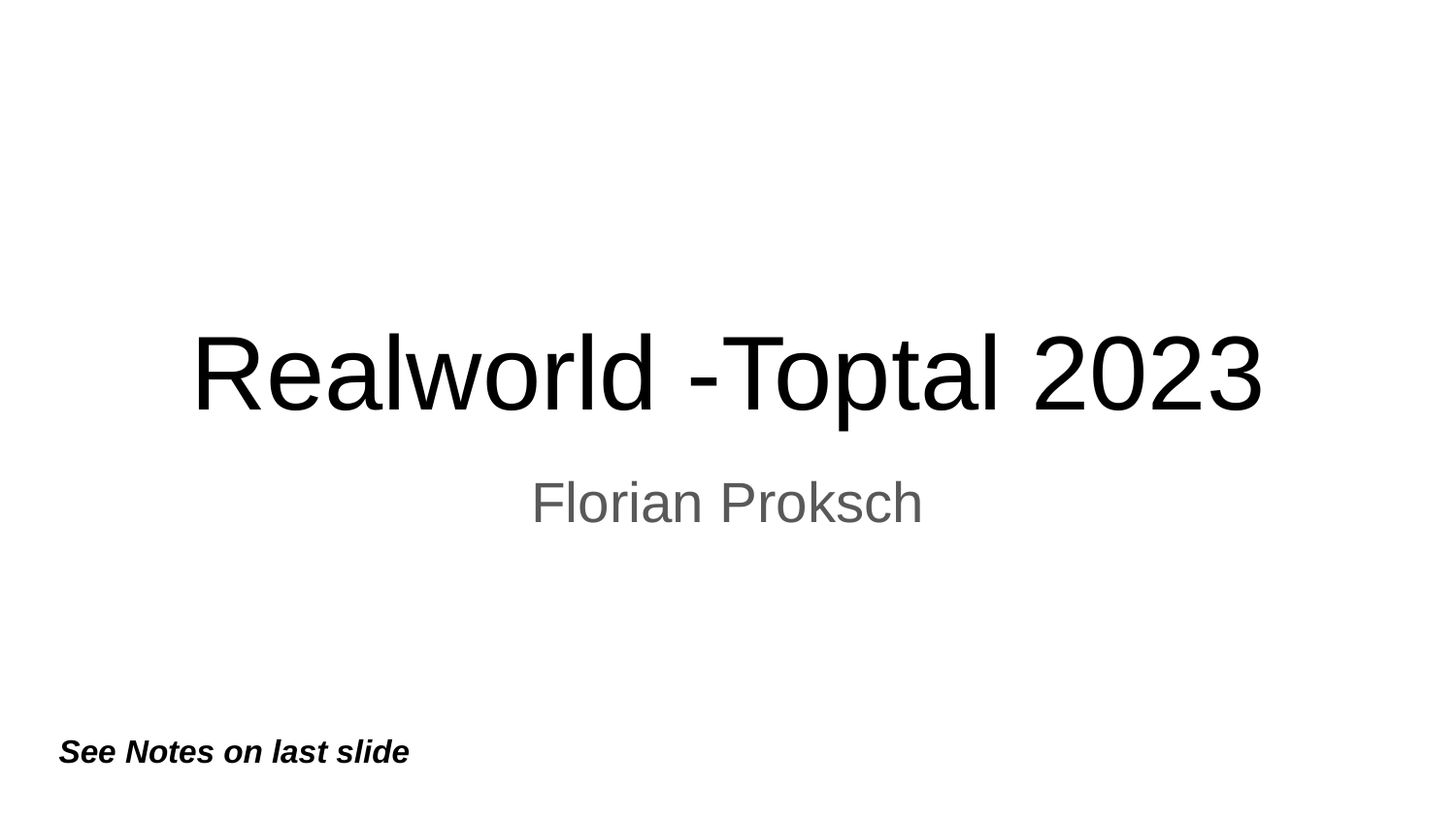

# Realworld -Toptal 2023
Florian Proksch
See Notes on last slide